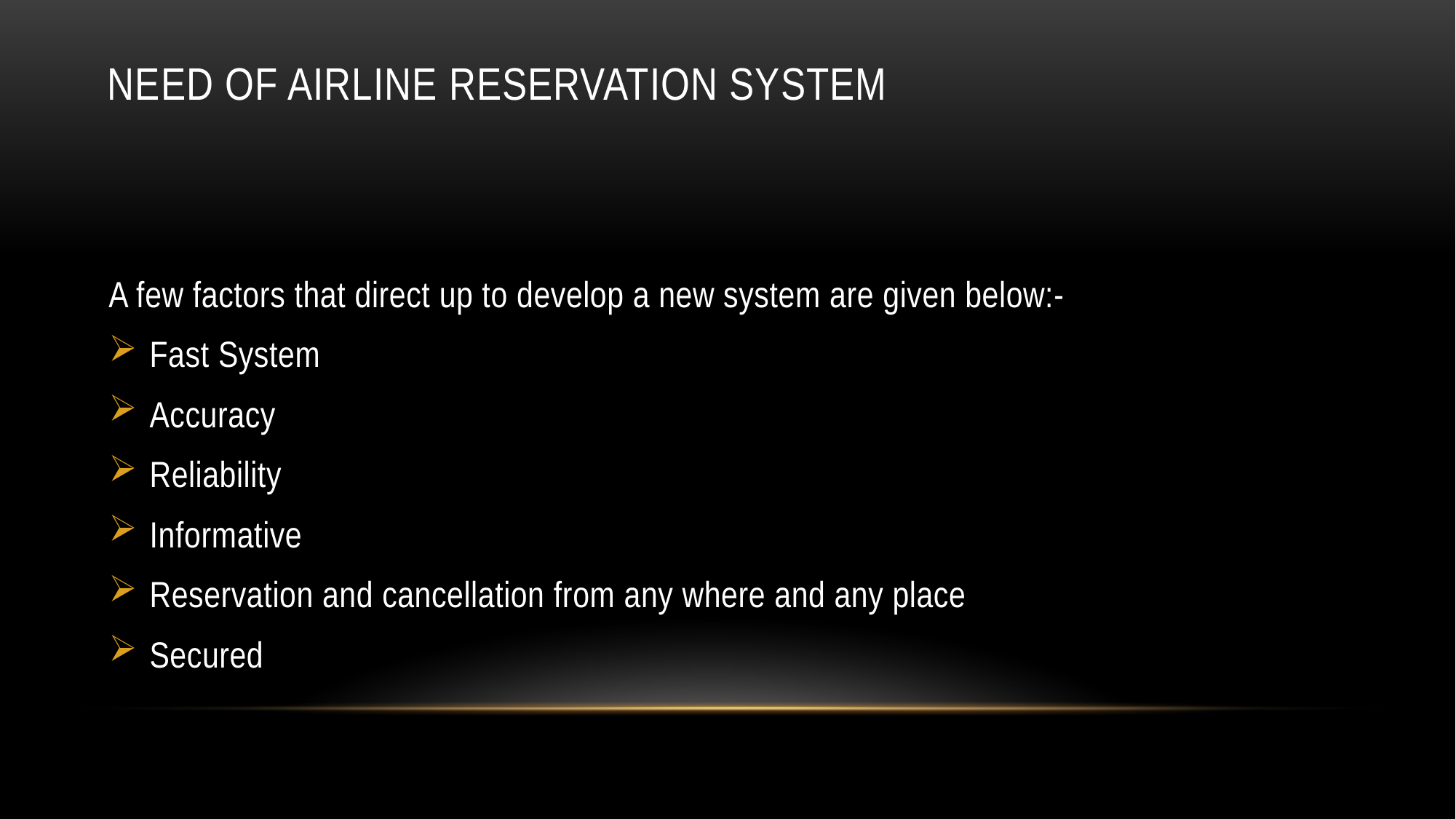

# Need of airline reservation system
A few factors that direct up to develop a new system are given below:-
Fast System
Accuracy
Reliability
Informative
Reservation and cancellation from any where and any place
Secured